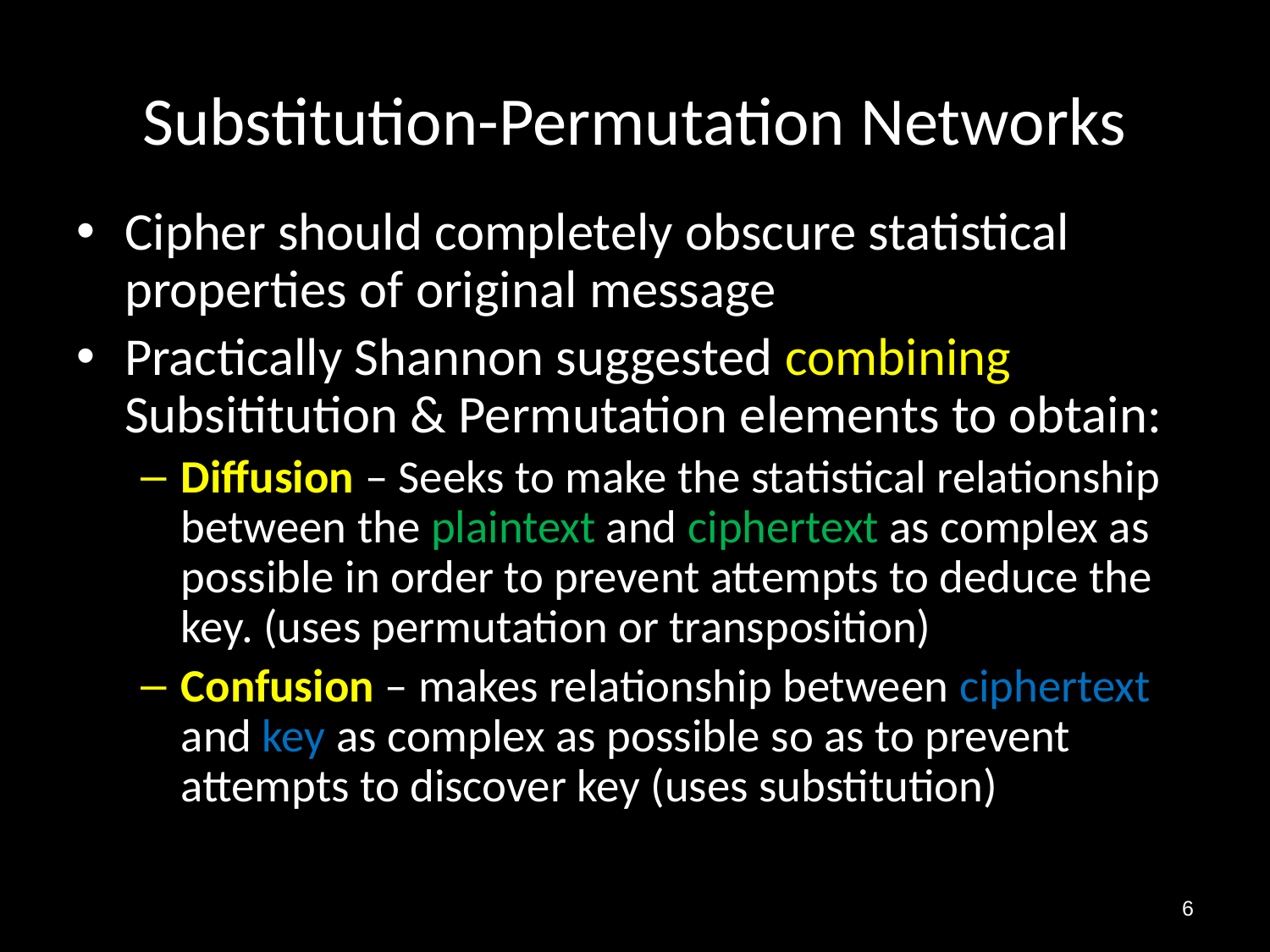

# Substitution-Permutation Networks
Cipher should completely obscure statistical properties of original message
Practically Shannon suggested combining Subsititution & Permutation elements to obtain:
Diffusion – Seeks to make the statistical relationship between the plaintext and ciphertext as complex as possible in order to prevent attempts to deduce the key. (uses permutation or transposition)
Confusion – makes relationship between ciphertext and key as complex as possible so as to prevent attempts to discover key (uses substitution)

6